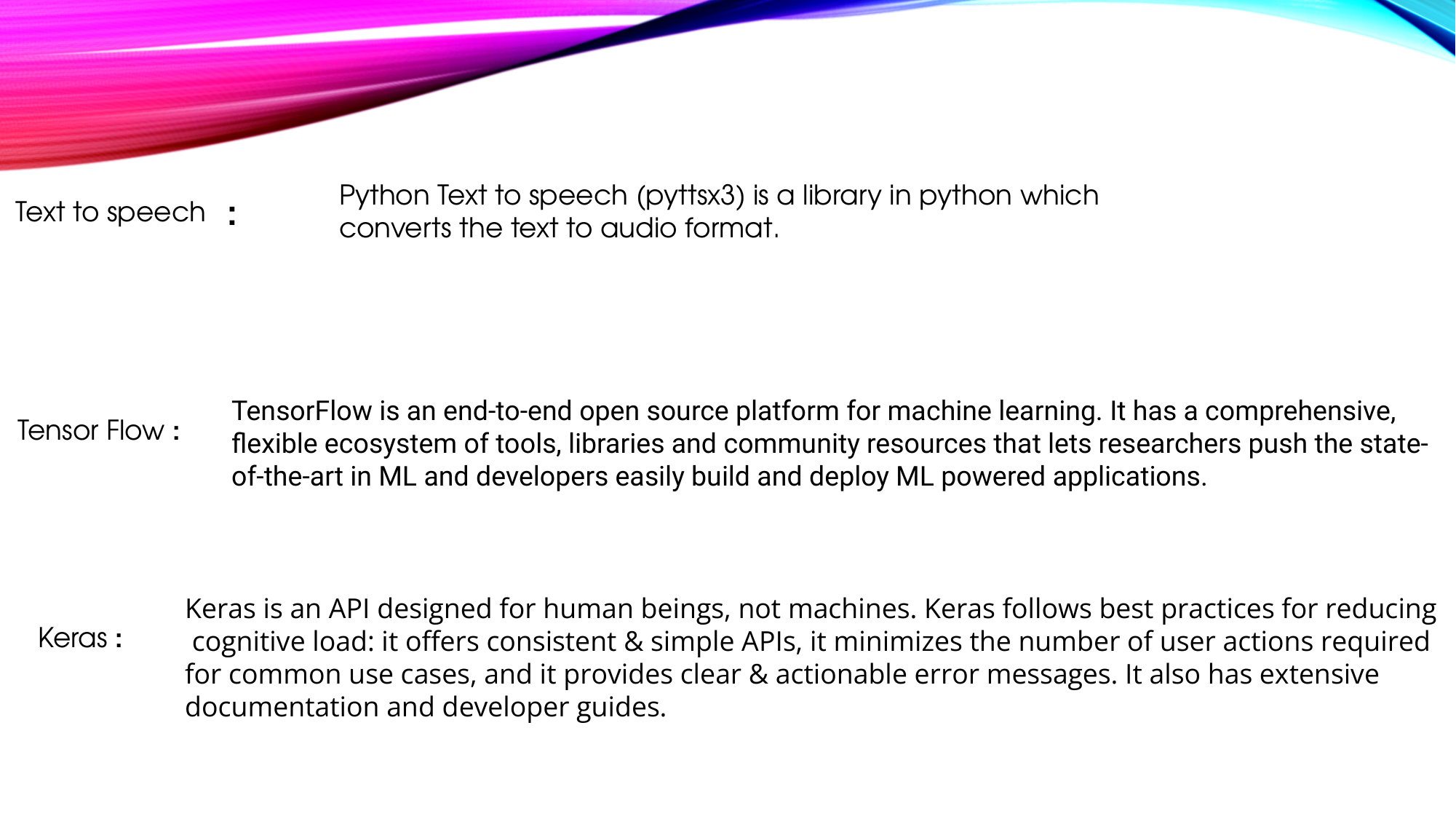

Python Text to speech (pyttsx3) is a library in python which converts the text to audio format.
:
Text to speech
TensorFlow is an end-to-end open source platform for machine learning. It has a comprehensive,
flexible ecosystem of tools, libraries and community resources that lets researchers push the state-
of-the-art in ML and developers easily build and deploy ML powered applications.
Tensor Flow :
Keras is an API designed for human beings, not machines. Keras follows best practices for reducing
 cognitive load: it offers consistent & simple APIs, it minimizes the number of user actions required
for common use cases, and it provides clear & actionable error messages. It also has extensive
documentation and developer guides.
Keras :